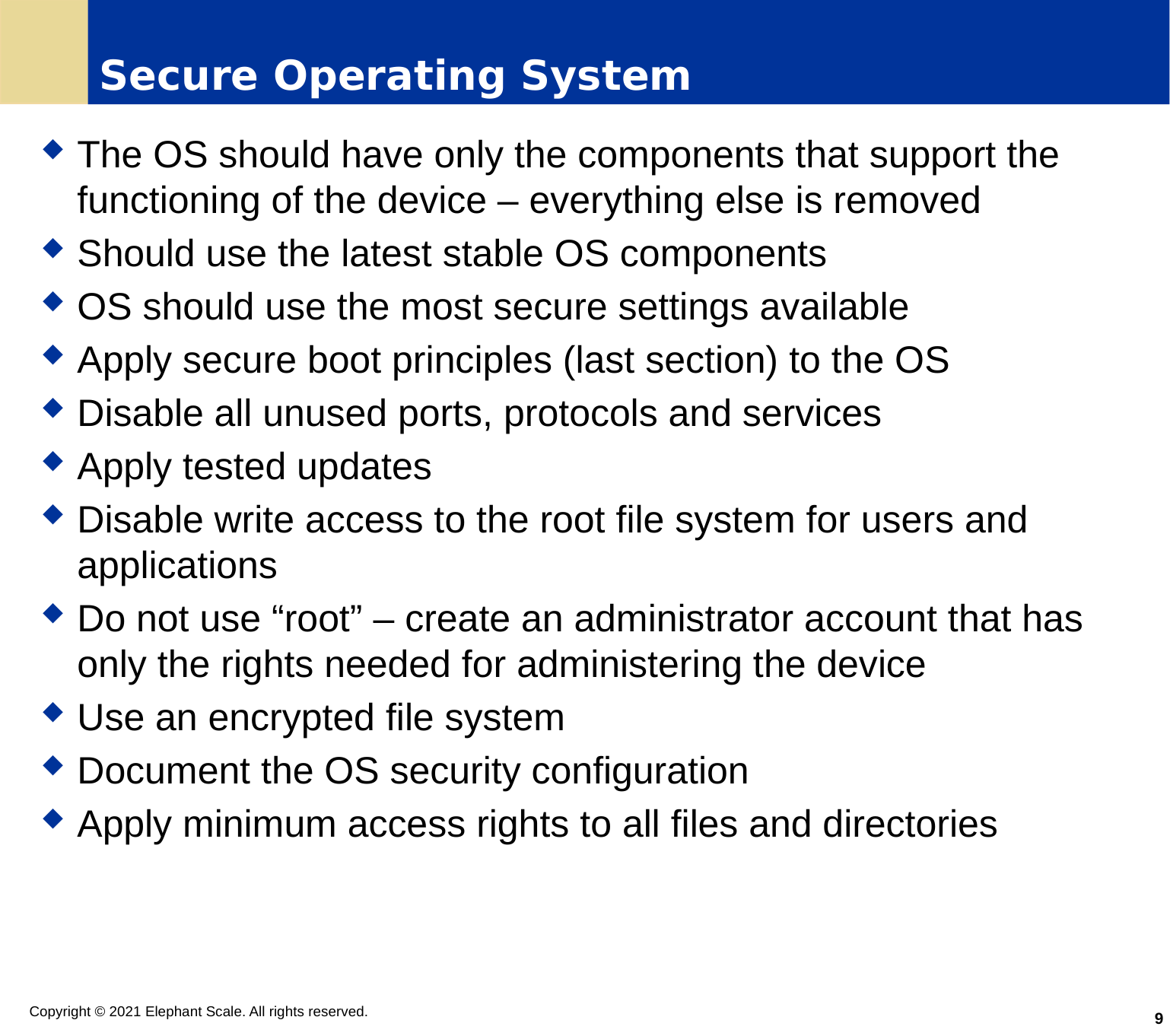

# Secure Operating System
The OS should have only the components that support the functioning of the device – everything else is removed
Should use the latest stable OS components
OS should use the most secure settings available
Apply secure boot principles (last section) to the OS
Disable all unused ports, protocols and services
Apply tested updates
Disable write access to the root file system for users and applications
Do not use “root” – create an administrator account that has only the rights needed for administering the device
Use an encrypted file system
Document the OS security configuration
Apply minimum access rights to all files and directories

9
Copyright © 2021 Elephant Scale. All rights reserved.